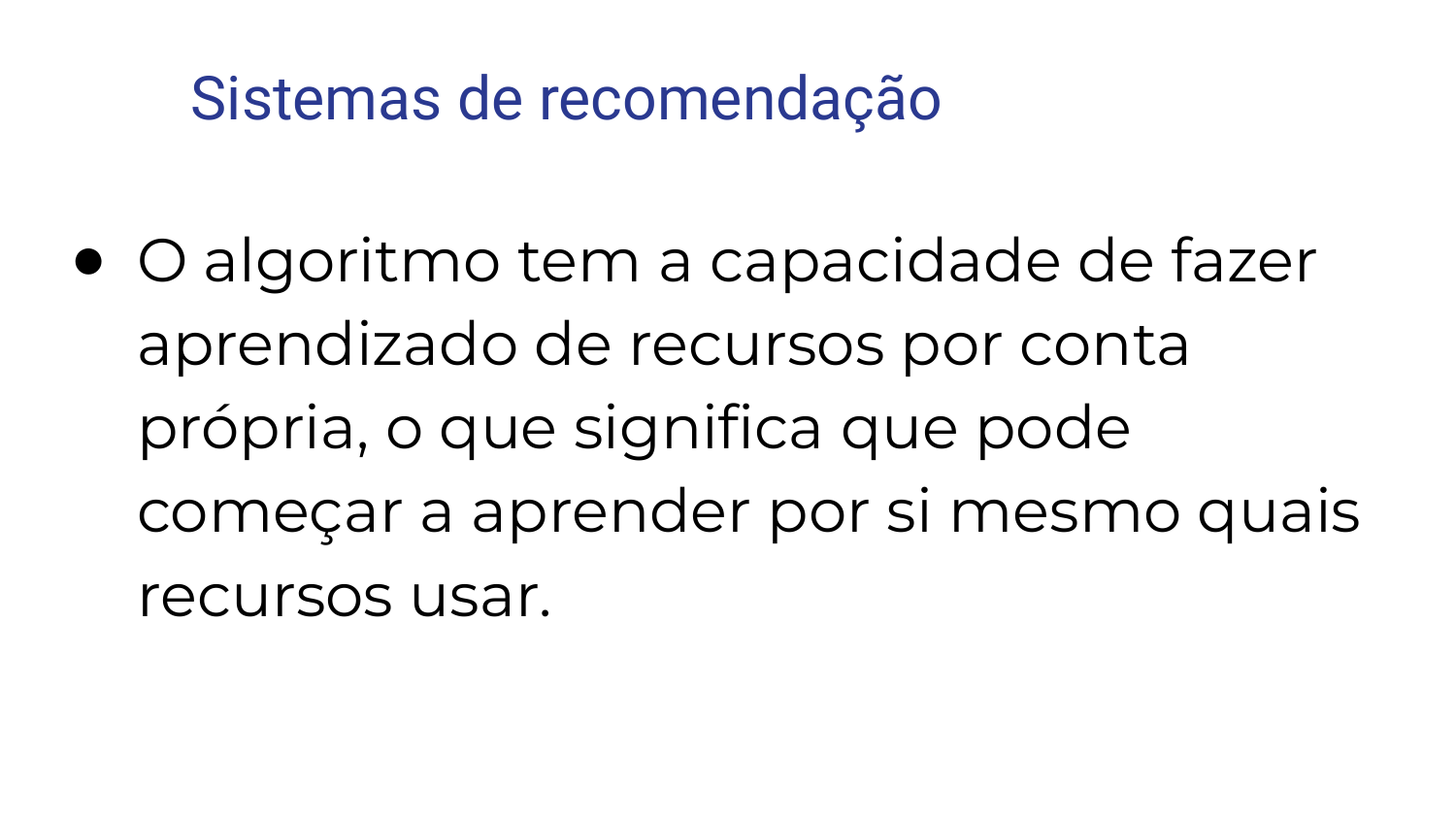

Sistemas de recomendação

O algoritmo tem a capacidade de fazer aprendizado de recursos por conta própria, o que significa que pode começar a aprender por si mesmo quais recursos usar.